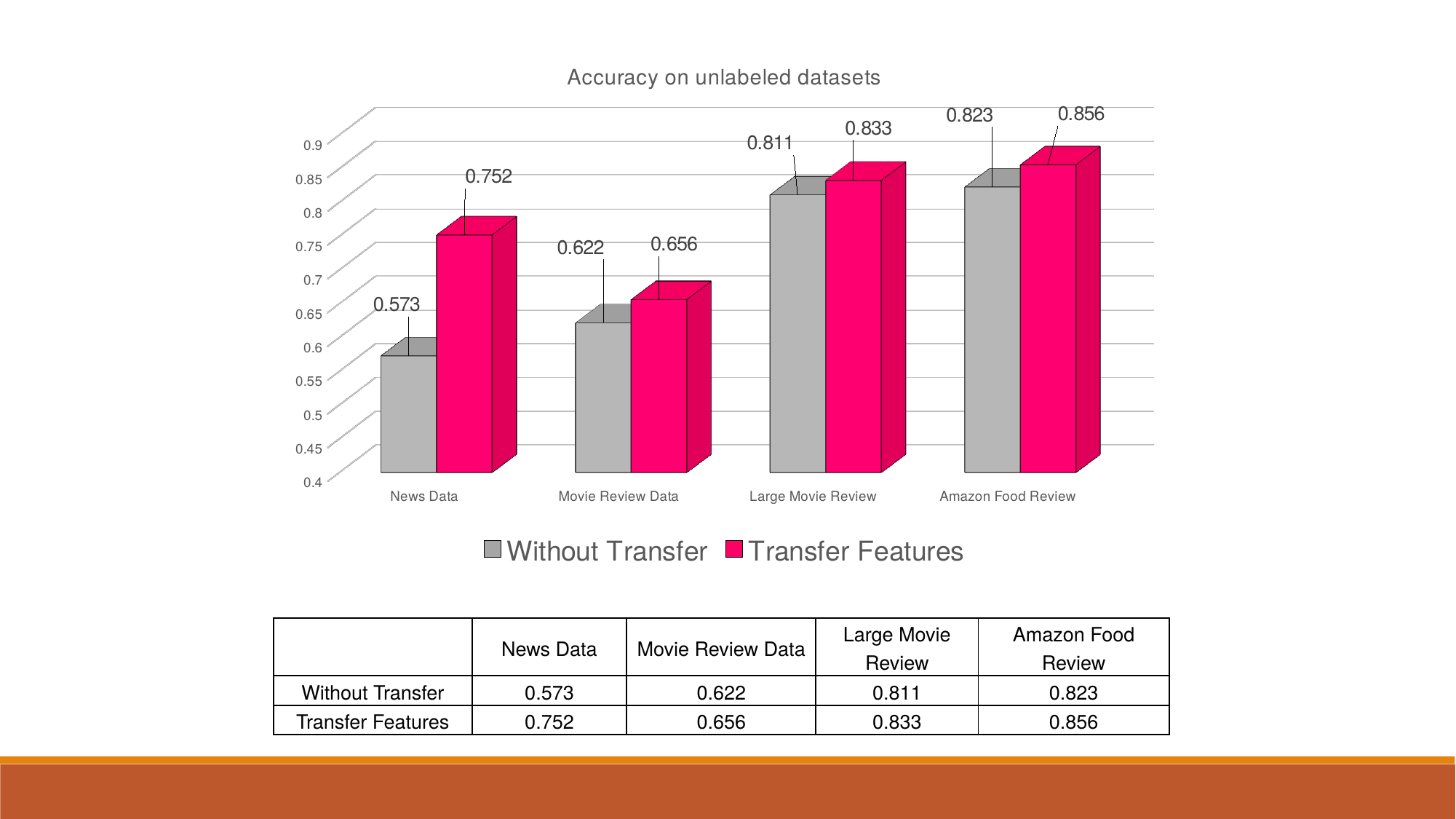

[unsupported chart]

|  | News Data | Movie Review Data | Large Movie Review | Amazon Food Review |
| --- | --- | --- | --- | --- |
| Without Transfer | 0.573 | 0.622 | 0.811 | 0.823 |
| Transfer Features | 0.752 | 0.656 | 0.833 | 0.856 |